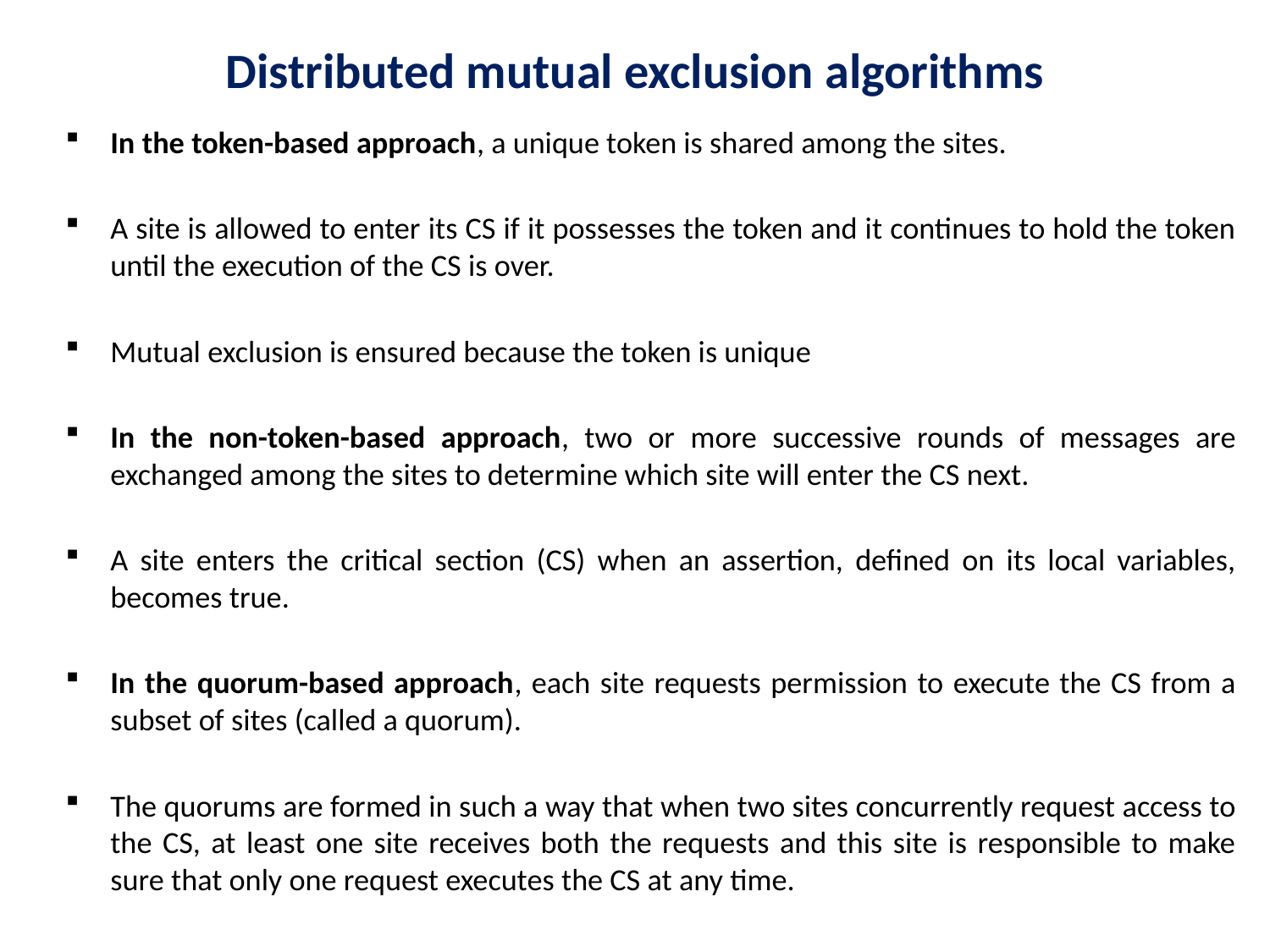

# Distributed mutual exclusion algorithms
In the token-based approach, a unique token is shared among the sites.

A site is allowed to enter its CS if it possesses the token and it continues to hold the token until the execution of the CS is over.

Mutual exclusion is ensured because the token is unique

In the non-token-based approach, two or more successive rounds of messages are exchanged among the sites to determine which site will enter the CS next.

A site enters the critical section (CS) when an assertion, defined on its local variables, becomes true.

In the quorum-based approach, each site requests permission to execute the CS from a subset of sites (called a quorum).

The quorums are formed in such a way that when two sites concurrently request access to the CS, at least one site receives both the requests and this site is responsible to make sure that only one request executes the CS at any time.